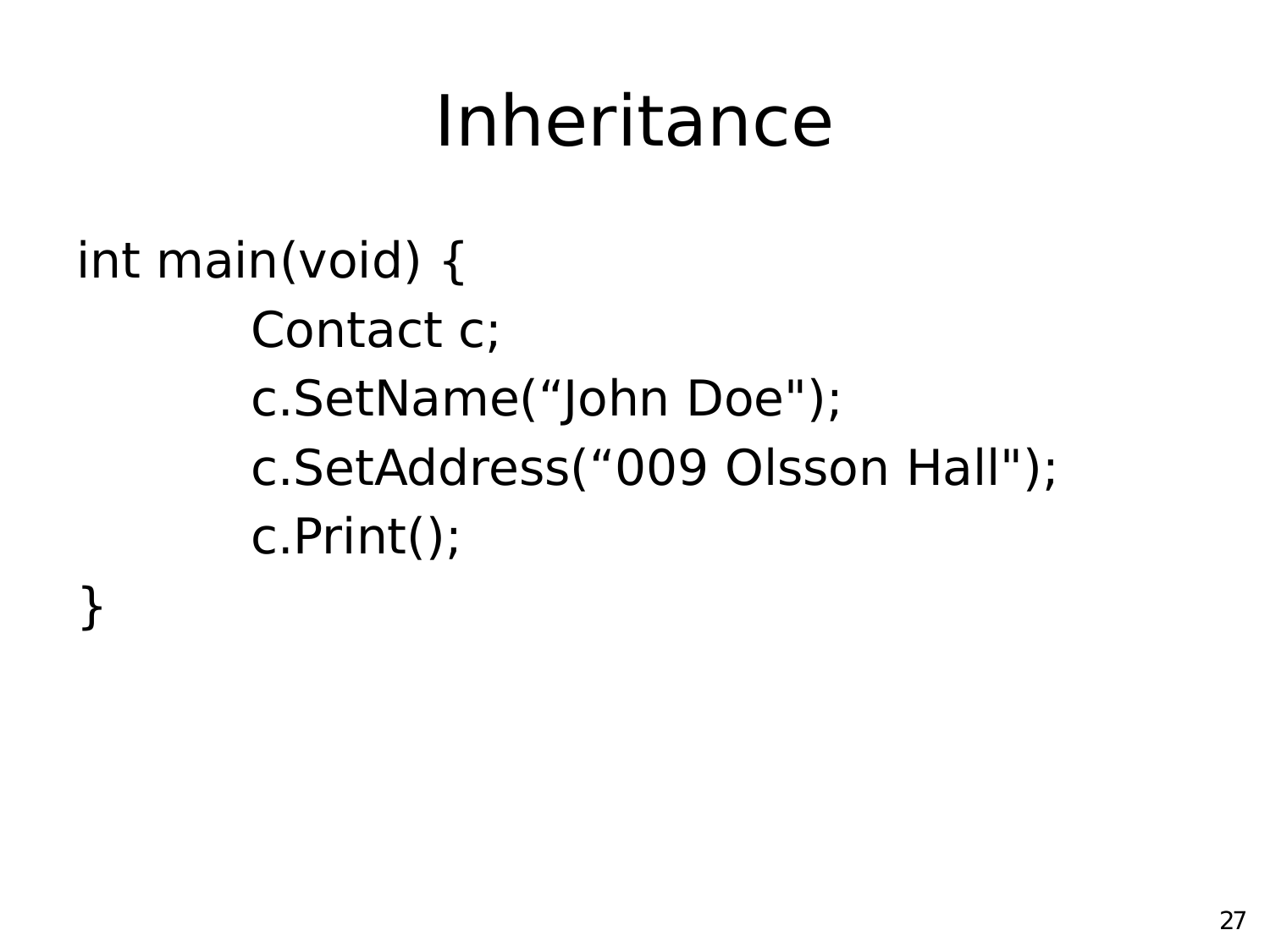

# Inheritance
int main(void) {
		Contact c;
		c.SetName(“John Doe");
		c.SetAddress(“009 Olsson Hall");
		c.Print();
}